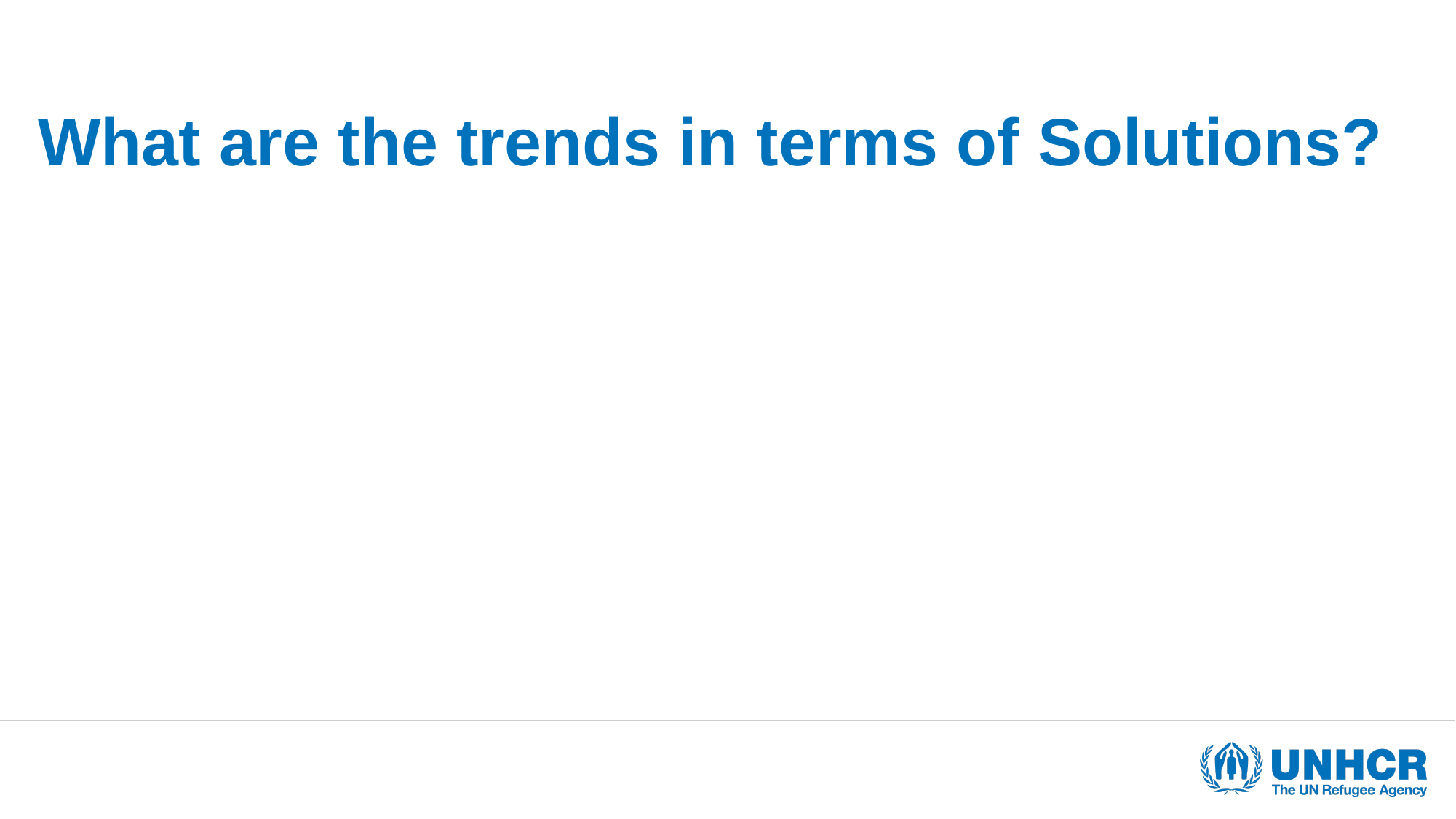

# What are the trends in terms of Solutions?